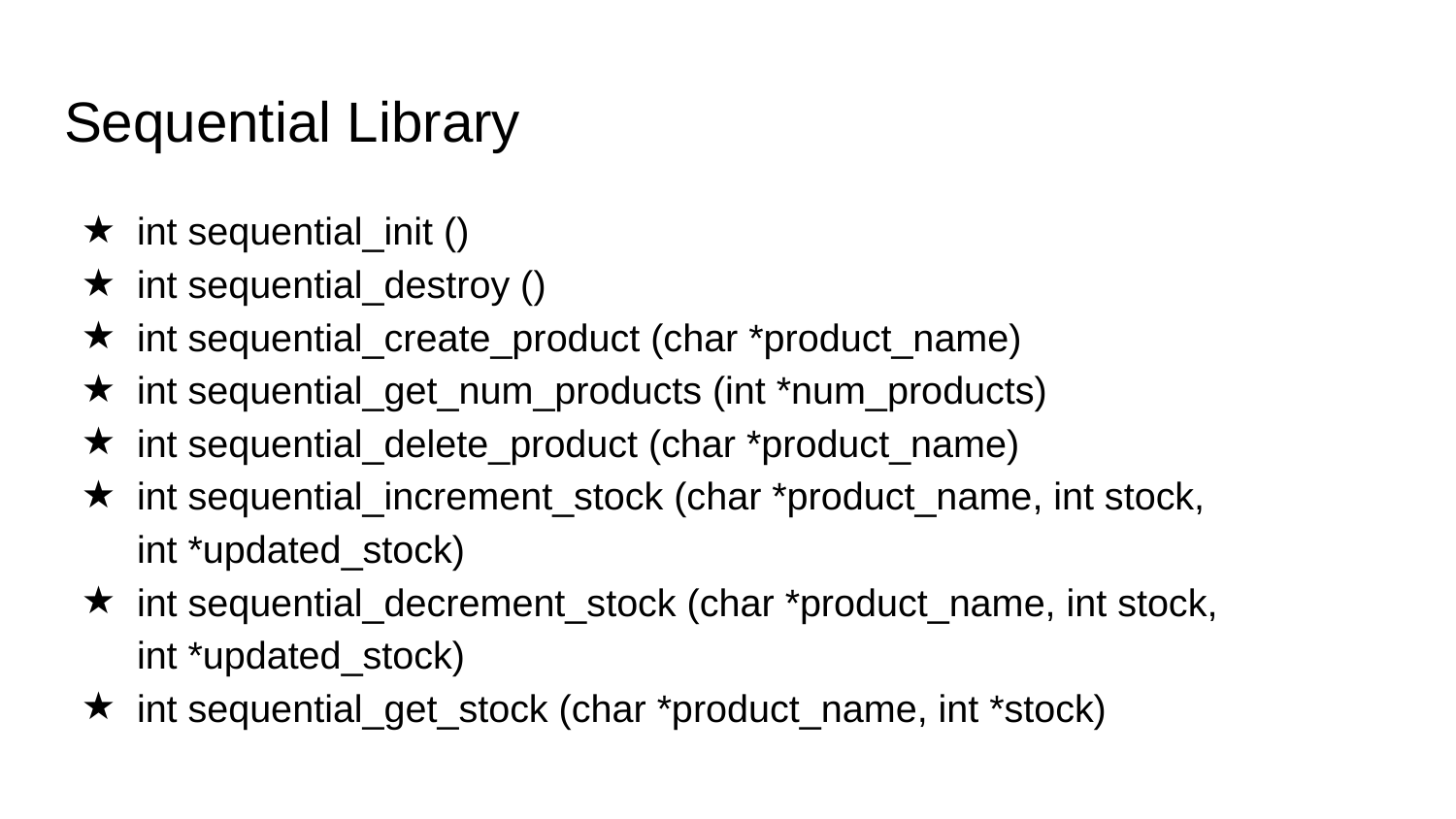

# Sequential Library
int sequential_init ()
int sequential_destroy ()
int sequential_create_product (char *product_name)
int sequential_get_num_products (int *num_products)
int sequential_delete_product (char *product_name)
int sequential_increment_stock (char *product_name, int stock, int *updated_stock)
int sequential_decrement_stock (char *product_name, int stock, int *updated_stock)
int sequential_get_stock (char *product_name, int *stock)